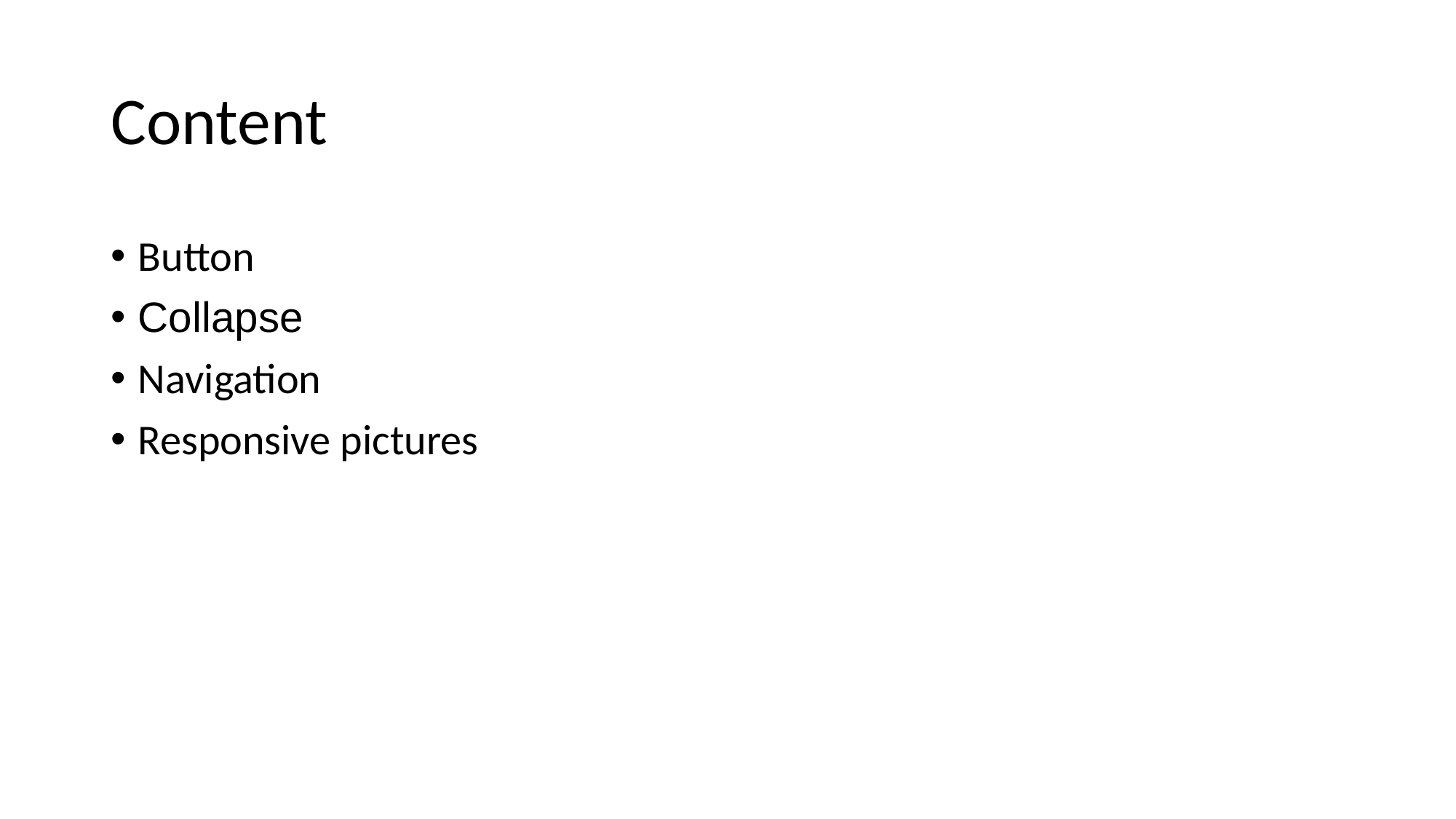

# Content
Button
Collapse
Navigation
Responsive pictures